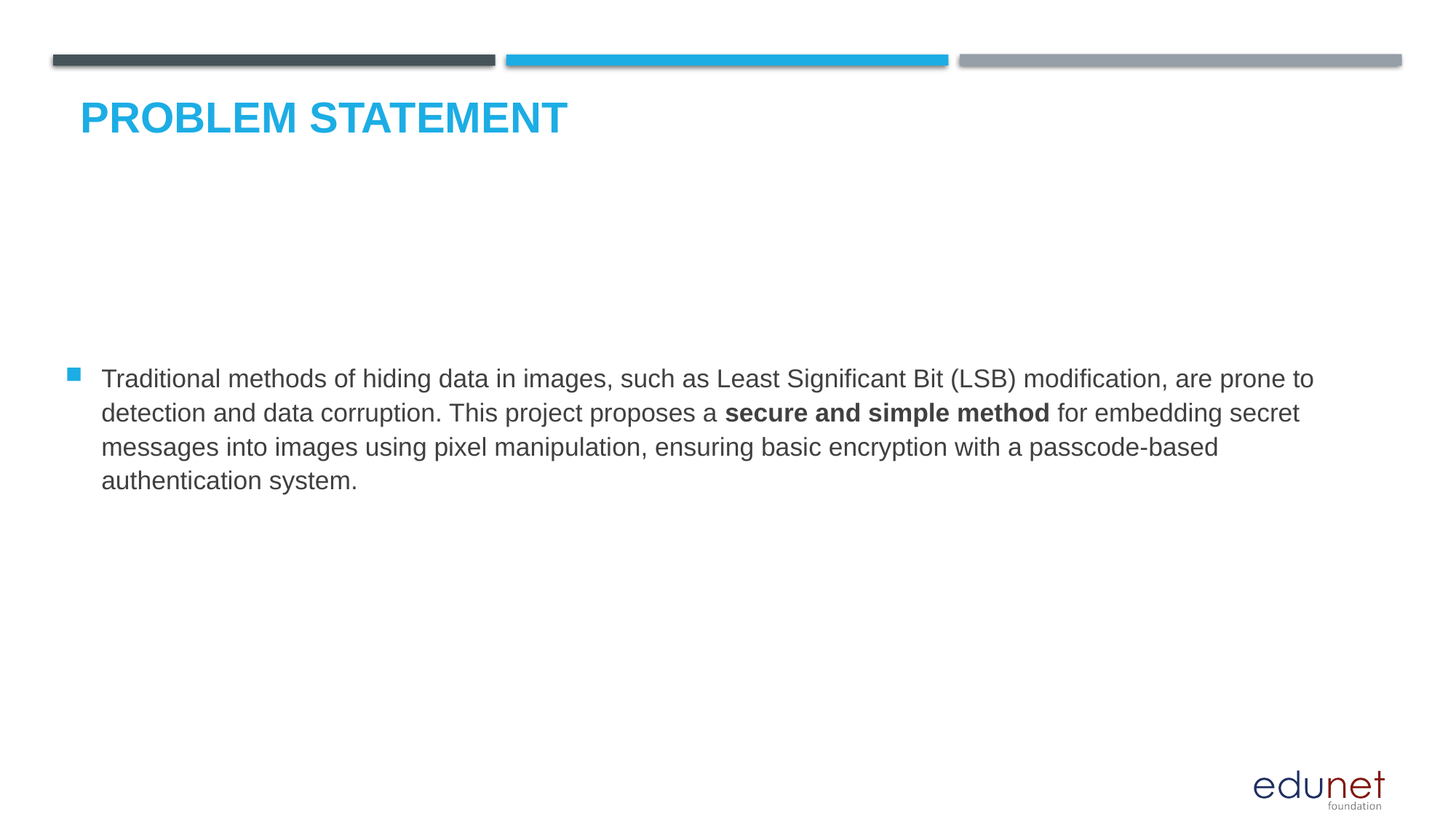

# Problem Statement
Traditional methods of hiding data in images, such as Least Significant Bit (LSB) modification, are prone to detection and data corruption. This project proposes a secure and simple method for embedding secret messages into images using pixel manipulation, ensuring basic encryption with a passcode-based authentication system.